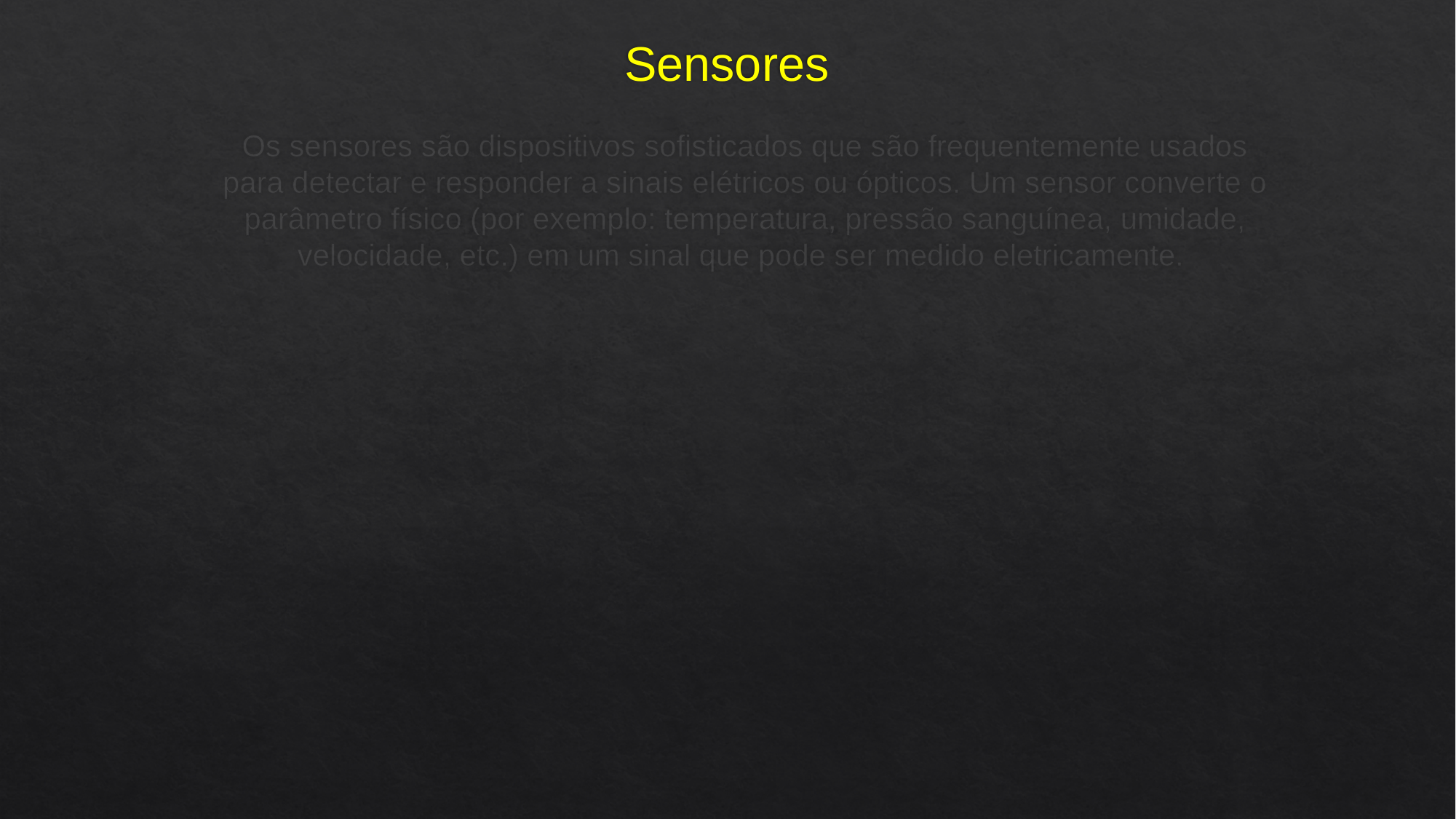

# Sensores
Os sensores são dispositivos sofisticados que são frequentemente usados para detectar e responder a sinais elétricos ou ópticos. Um sensor converte o parâmetro físico (por exemplo: temperatura, pressão sanguínea, umidade, velocidade, etc.) em um sinal que pode ser medido eletricamente.